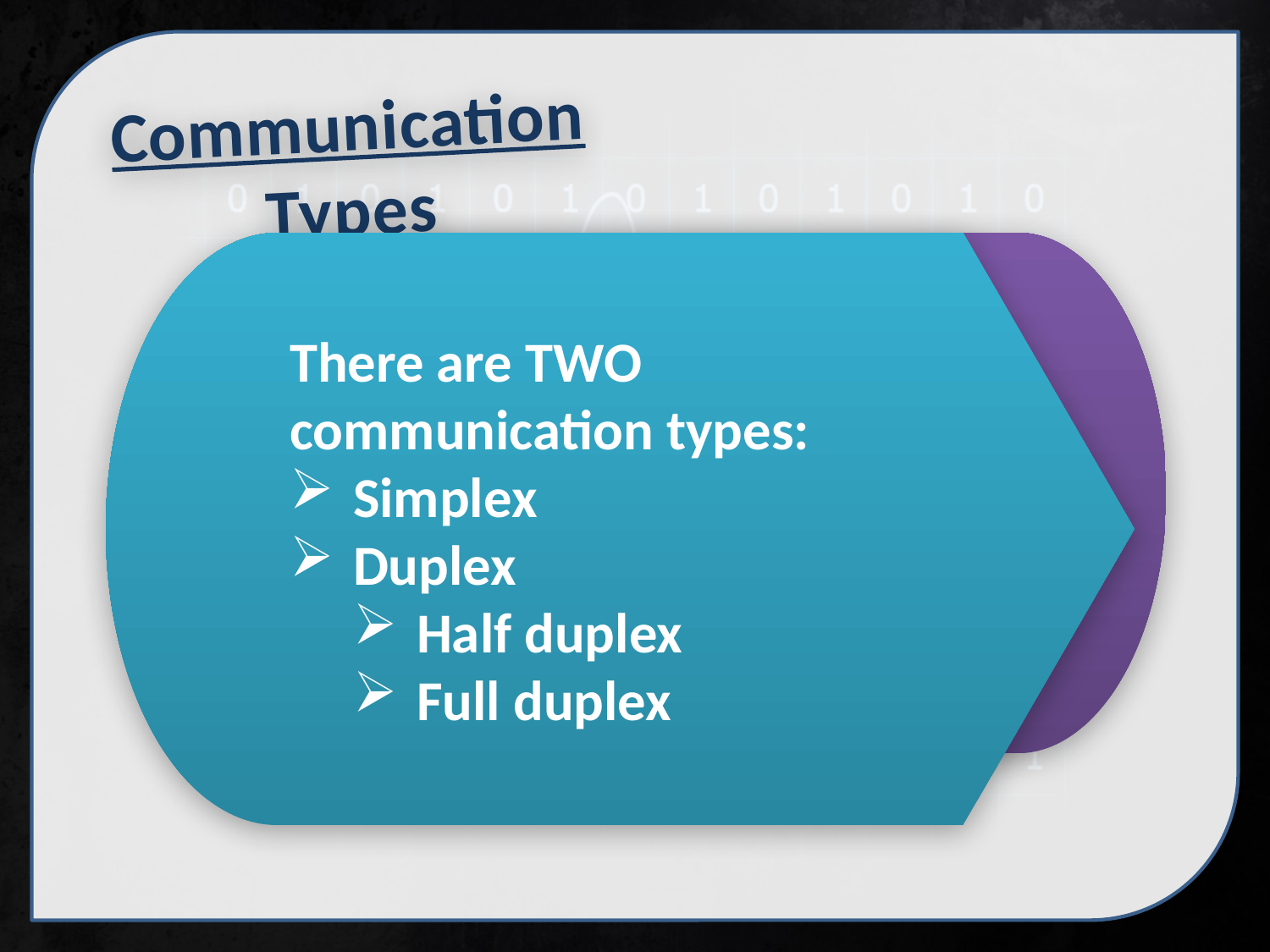

Communication Types
Network switches can operate in either simplex or duplex mode. The distinction makes a fundamental difference in the throughput and reliability of these devices on your network.
There are TWO communication types:
Simplex
Duplex
Half duplex
Full duplex